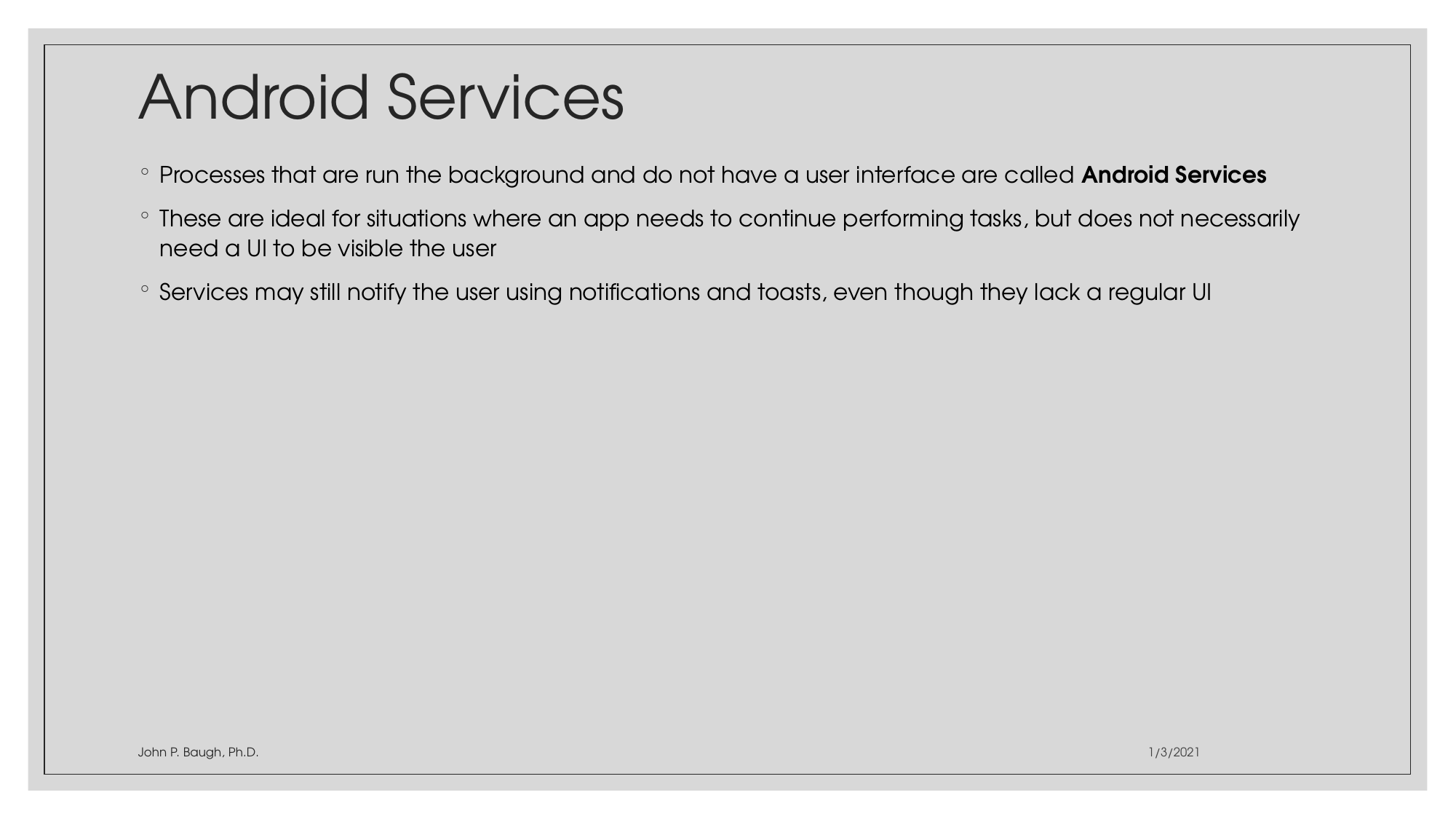

# Android Services
Processes that are run the background and do not have a user interface are called Android Services
These are ideal for situations where an app needs to continue performing tasks, but does not necessarily need a UI to be visible the user
Services may still notify the user using notifications and toasts, even though they lack a regular UI
John P. Baugh, Ph.D.
1/3/2021